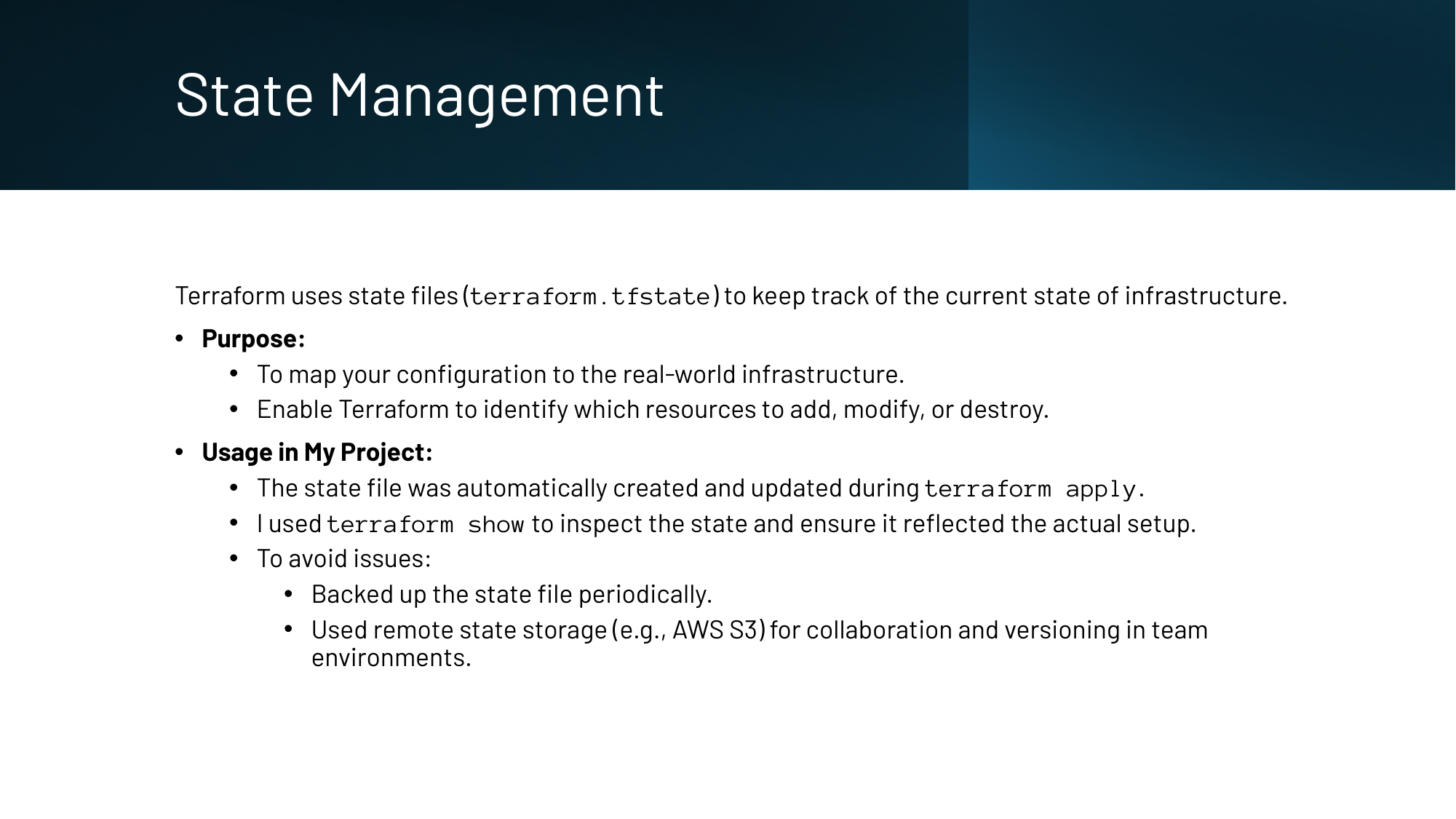

# State Management
Terraform uses state files (terraform.tfstate) to keep track of the current state of infrastructure.
Purpose:
To map your configuration to the real-world infrastructure.
Enable Terraform to identify which resources to add, modify, or destroy.
Usage in My Project:
The state file was automatically created and updated during terraform apply.
I used terraform show to inspect the state and ensure it reflected the actual setup.
To avoid issues:
Backed up the state file periodically.
Used remote state storage (e.g., AWS S3) for collaboration and versioning in team environments.